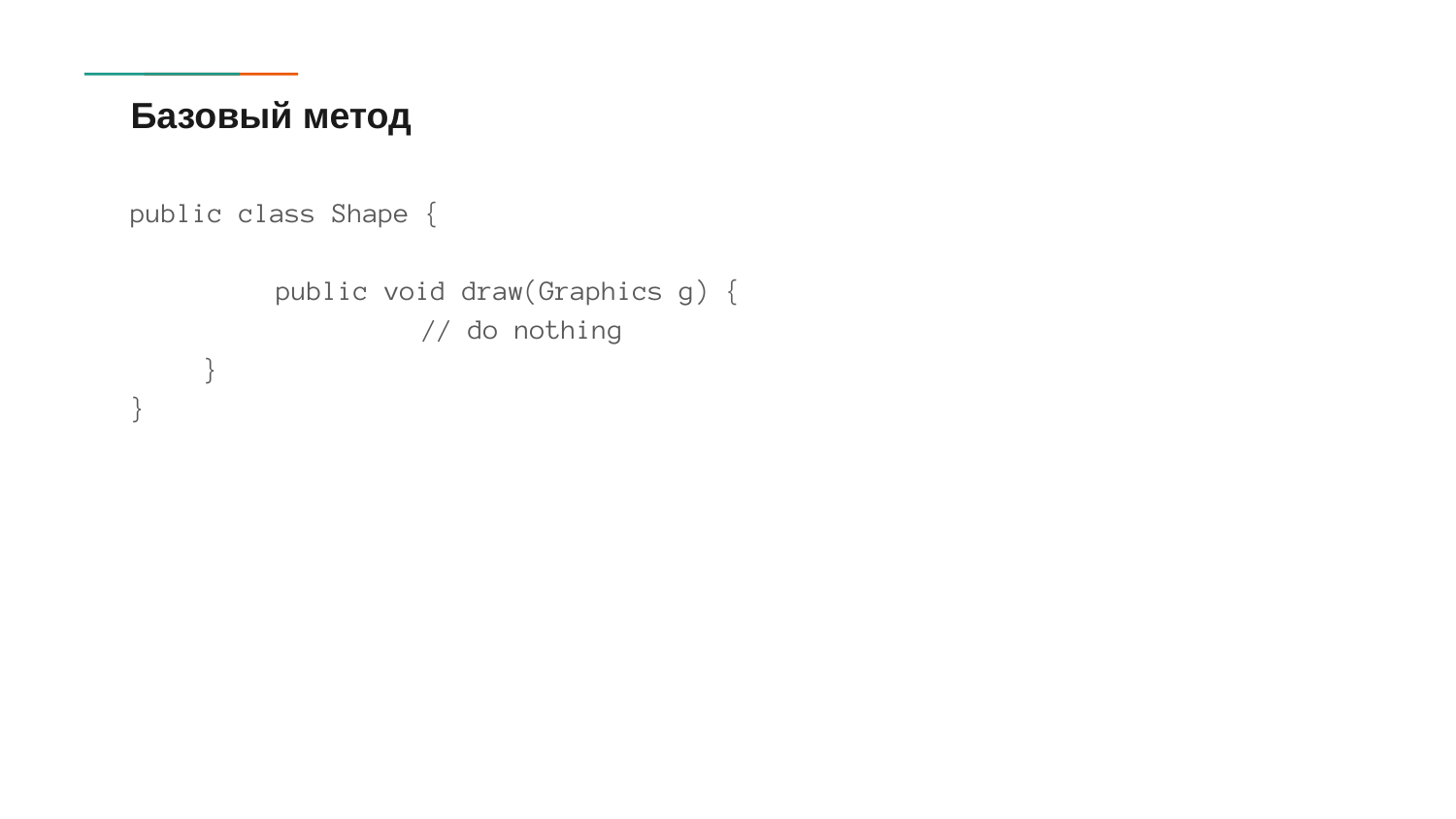

# Базовый метод
public class Shape {

	public void draw(Graphics g) {
		// do nothing
}
}